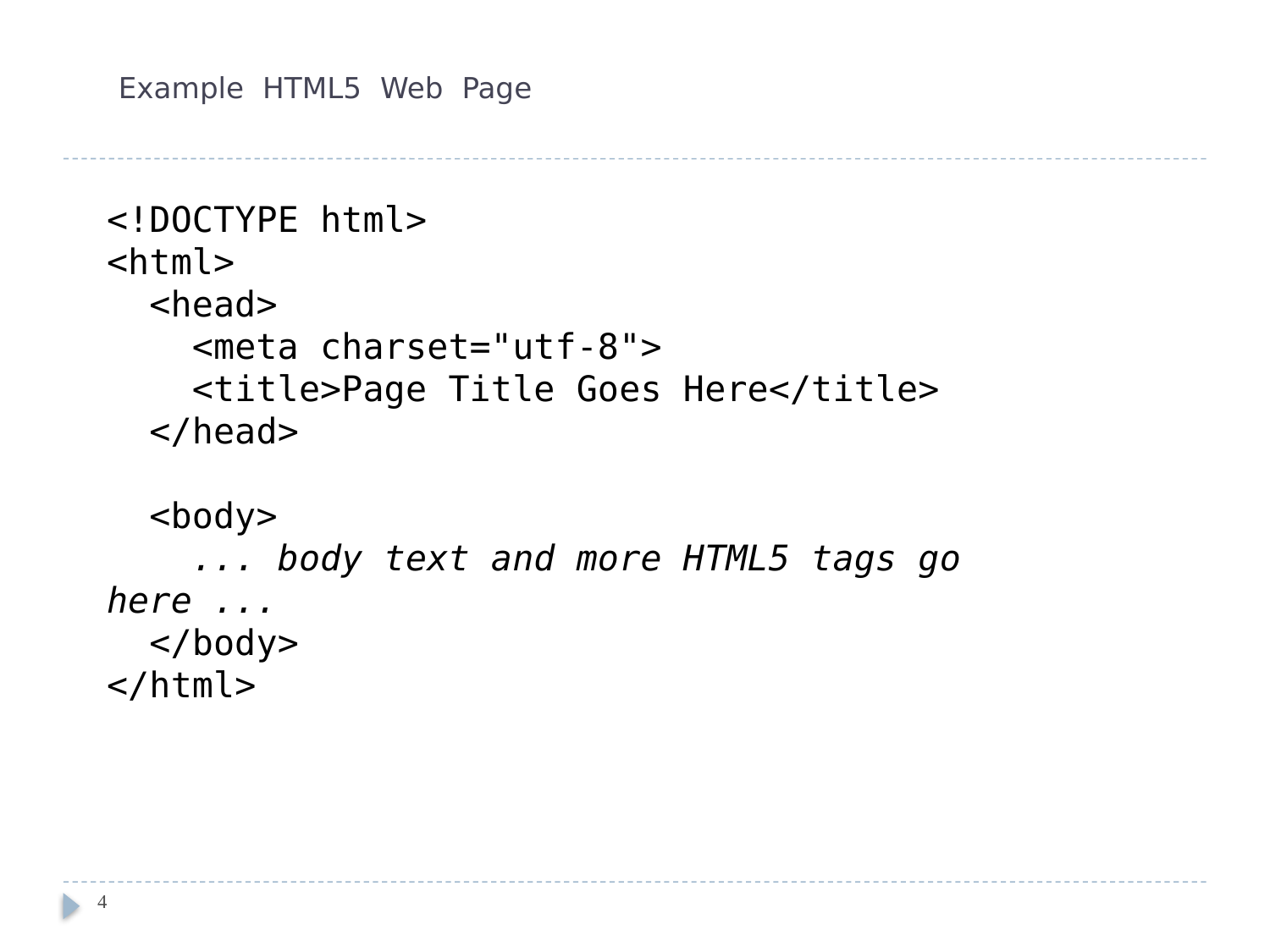

# Example  HTML5  Web  Page
<!DOCTYPE html>
<html>
  <head>
    <meta charset="utf-8">
    <title>Page Title Goes Here</title>
  </head>

  <body>
    ... body text and more HTML5 tags go here ...
  </body>
</html>
4